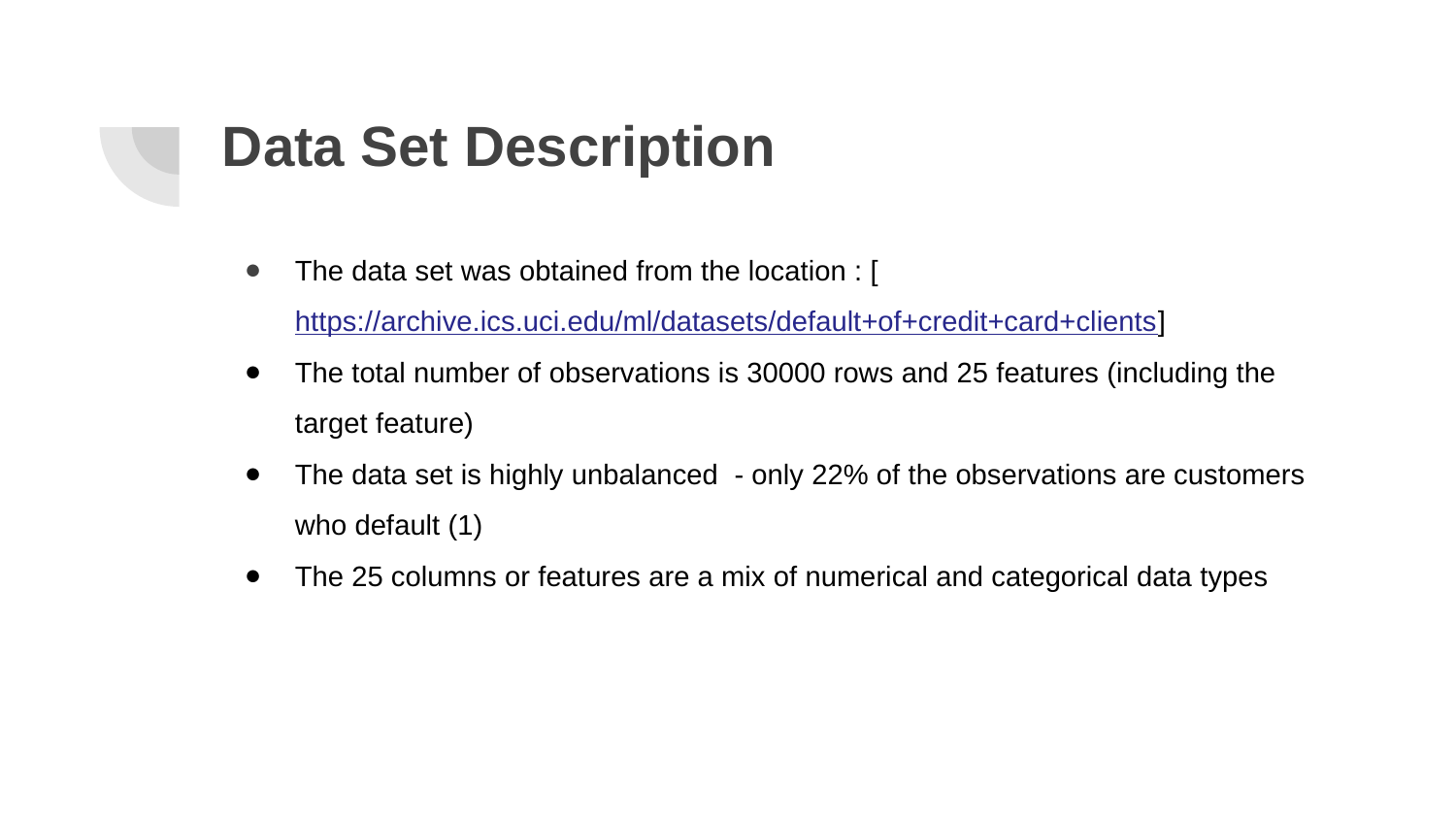

# Data Set Description
The data set was obtained from the location : [https://archive.ics.uci.edu/ml/datasets/default+of+credit+card+clients]
The total number of observations is 30000 rows and 25 features (including the target feature)
The data set is highly unbalanced  - only 22% of the observations are customers who default (1)
The 25 columns or features are a mix of numerical and categorical data types